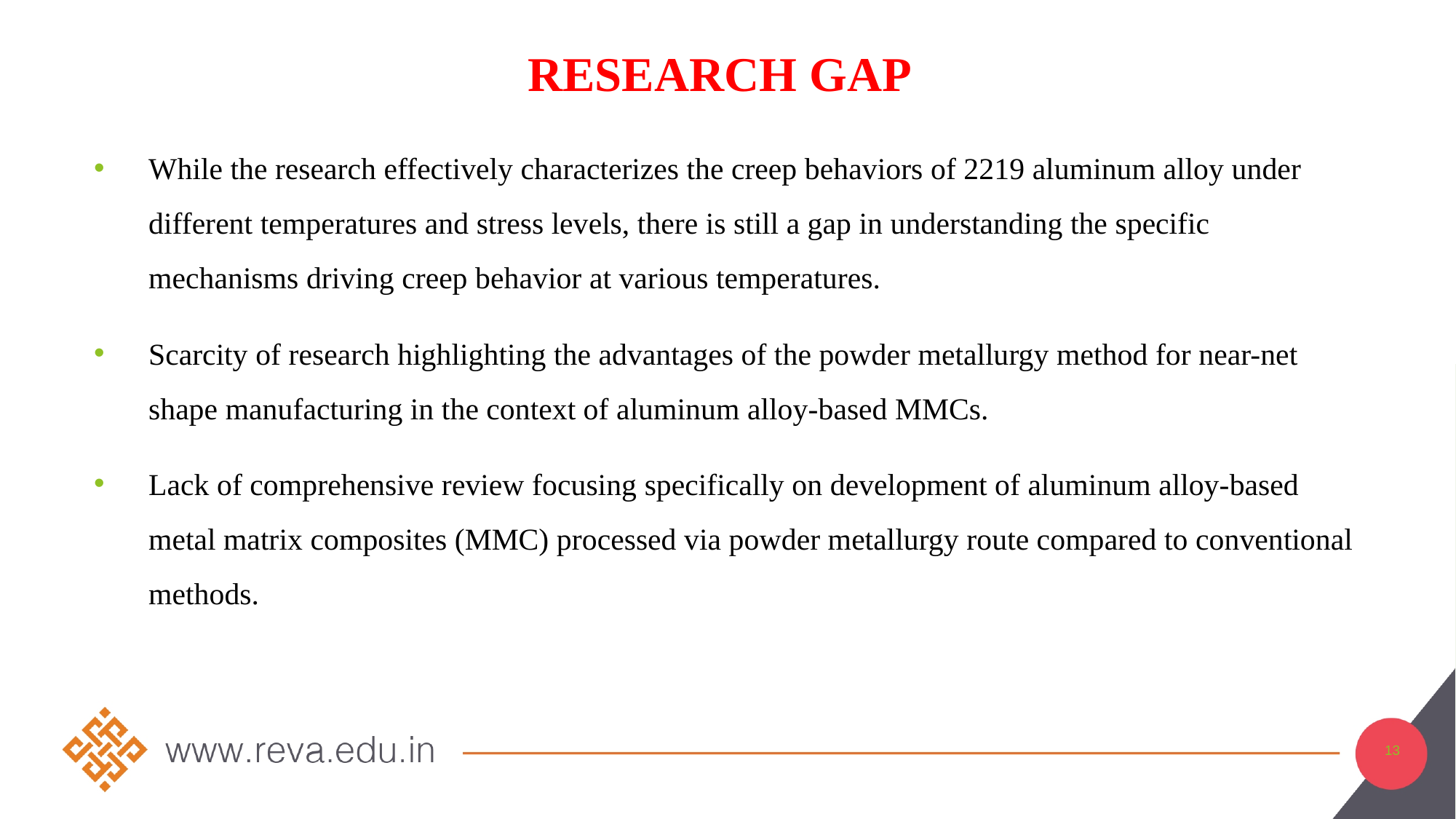

# RESEARCH GAP
While the research effectively characterizes the creep behaviors of 2219 aluminum alloy under different temperatures and stress levels, there is still a gap in understanding the specific mechanisms driving creep behavior at various temperatures.
Scarcity of research highlighting the advantages of the powder metallurgy method for near-net shape manufacturing in the context of aluminum alloy-based MMCs.
Lack of comprehensive review focusing specifically on development of aluminum alloy-based metal matrix composites (MMC) processed via powder metallurgy route compared to conventional methods.

13